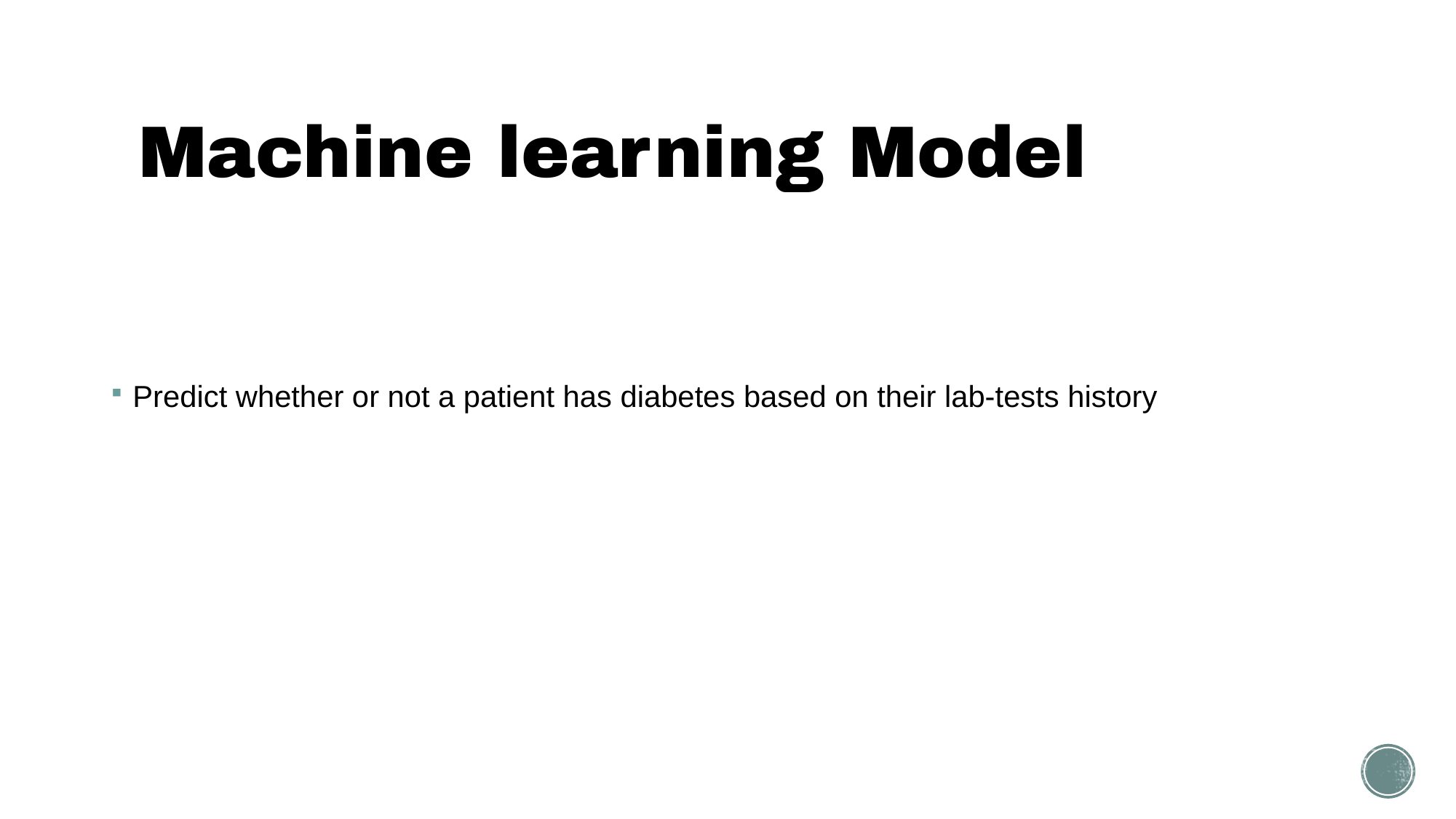

# Machine learning Model
Predict whether or not a patient has diabetes based on their lab-tests history